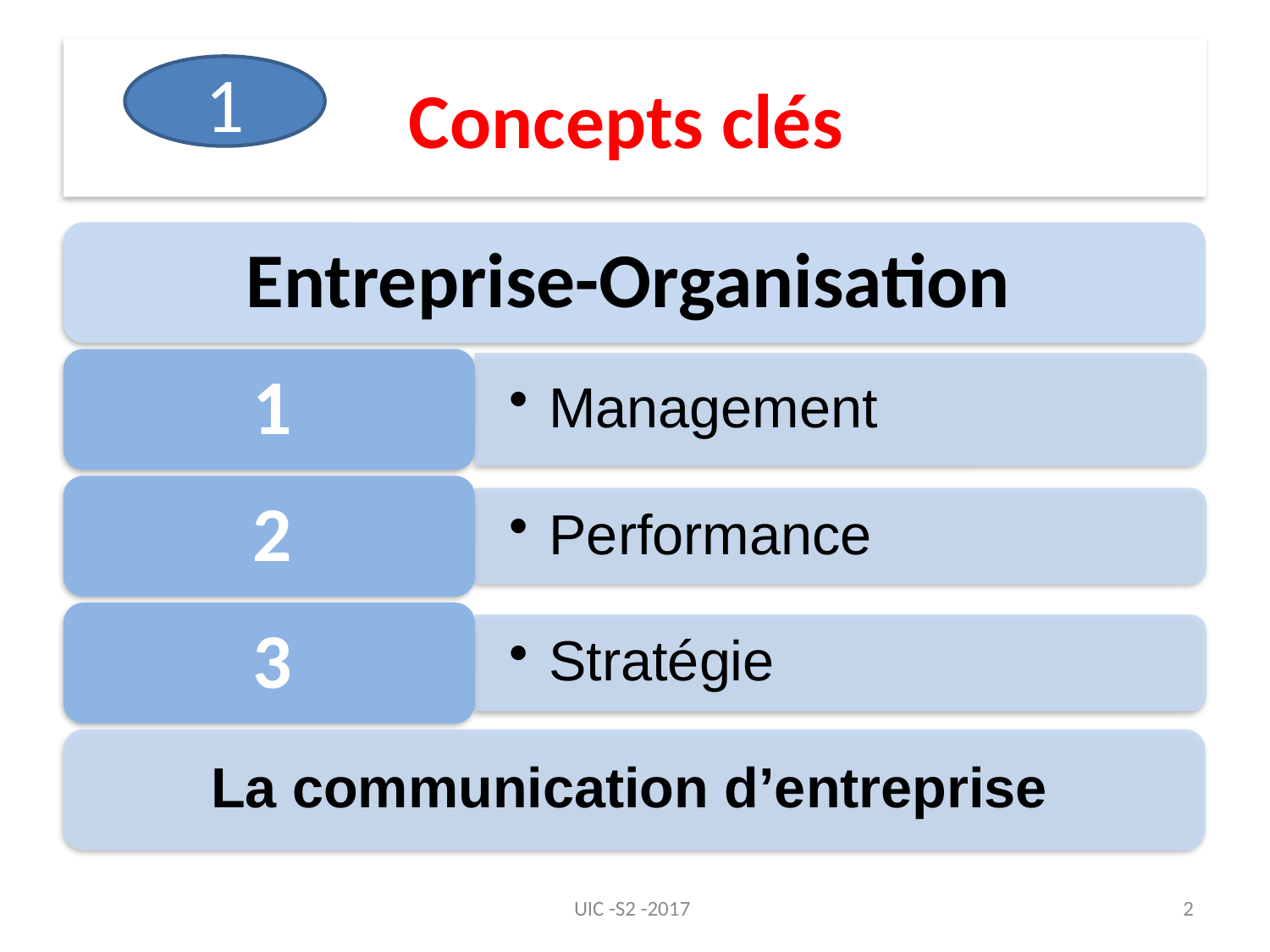

# Concepts clés
1
Entreprise-Organisation
Management
1
Performance
2
Stratégie
3
La communication d’entreprise

UIC -S2 -2017
2